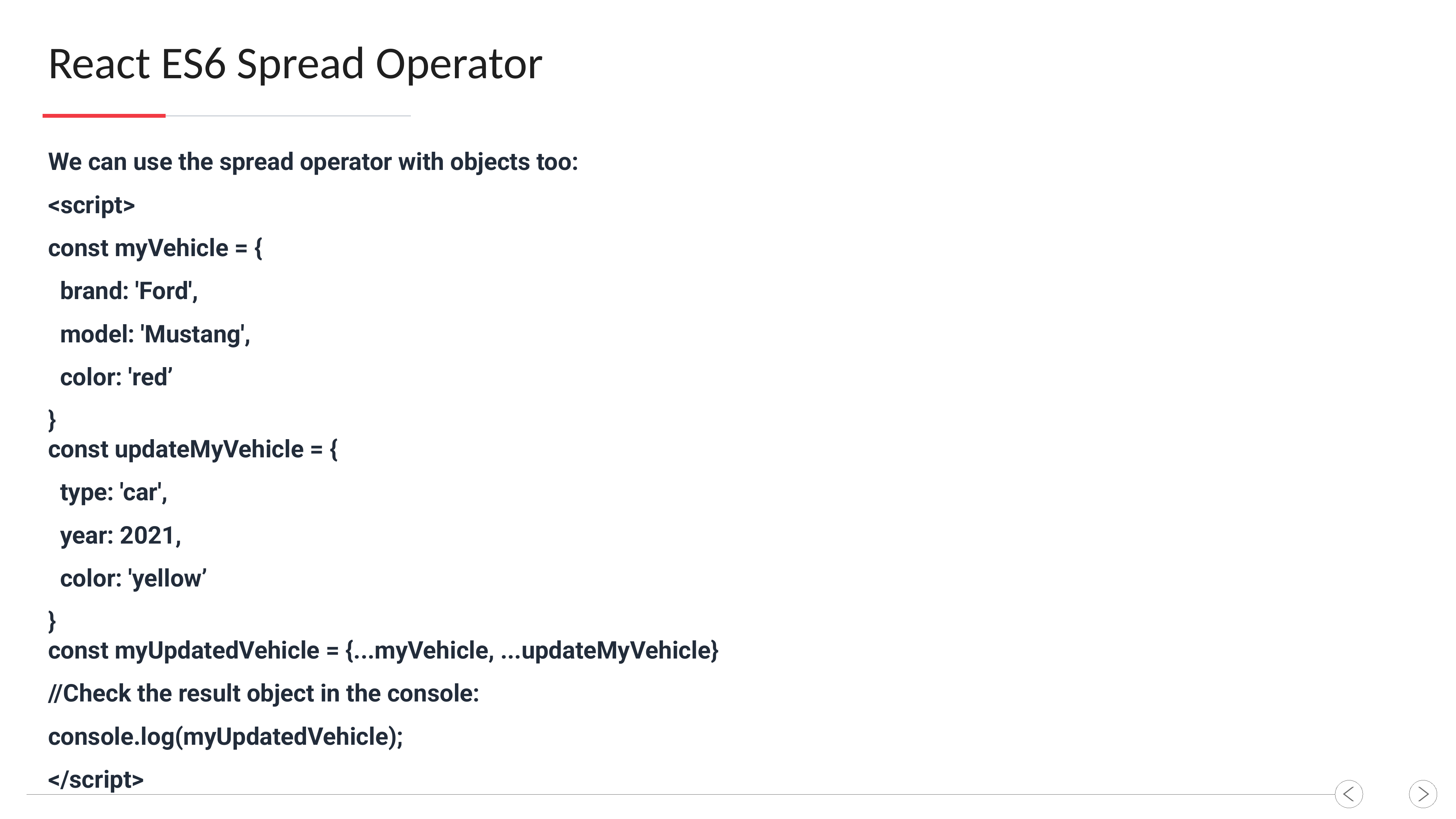

React ES6 Spread Operator
We can use the spread operator with objects too:
<script>
const myVehicle = {
  brand: 'Ford',
  model: 'Mustang',
  color: 'red’
}
const updateMyVehicle = {
  type: 'car',
  year: 2021,
  color: 'yellow’
}
const myUpdatedVehicle = {...myVehicle, ...updateMyVehicle}
//Check the result object in the console:
console.log(myUpdatedVehicle);
</script>